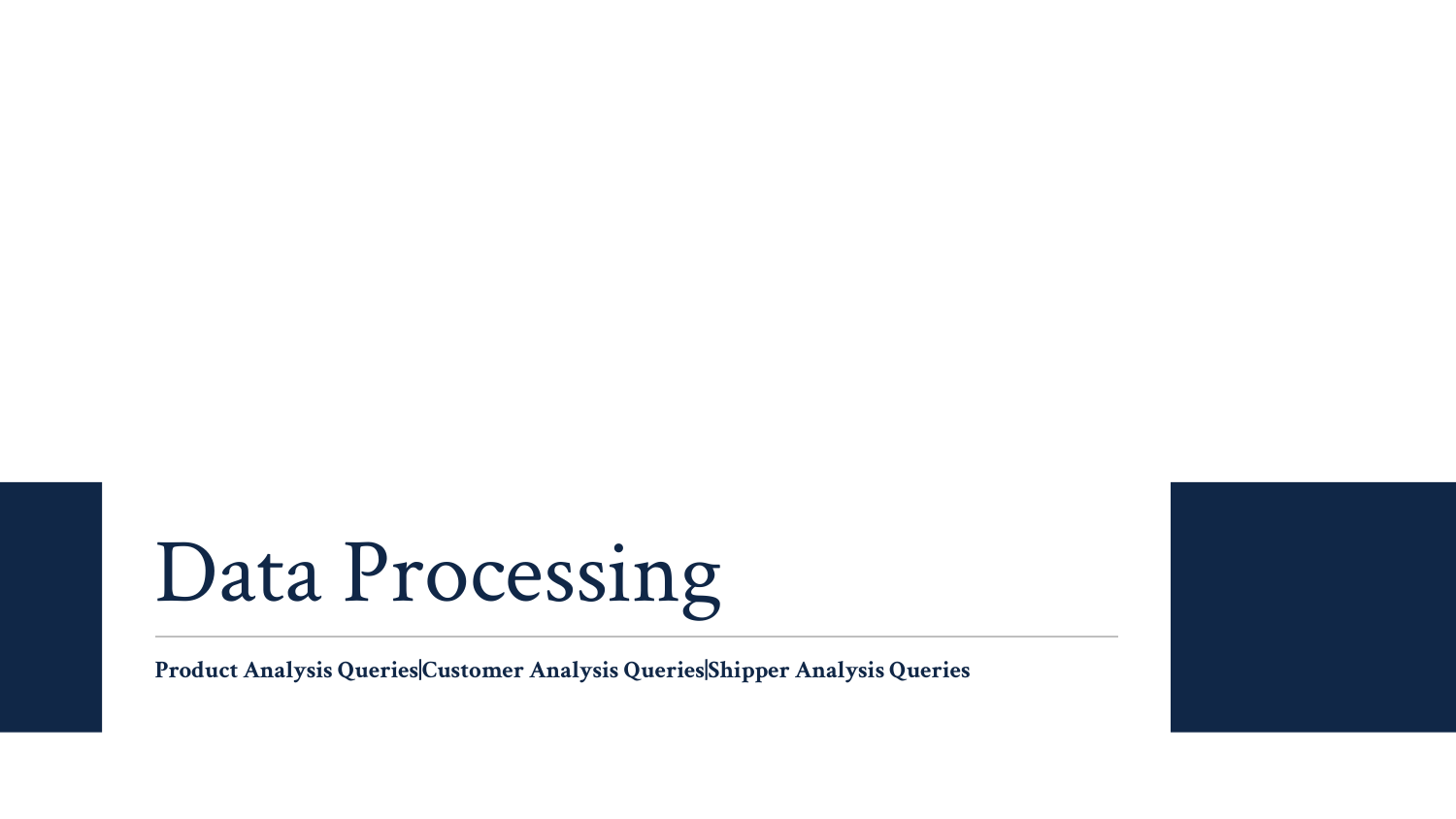

Data Processing
Product Analysis Queries|Customer Analysis Queries|Shipper Analysis Queries